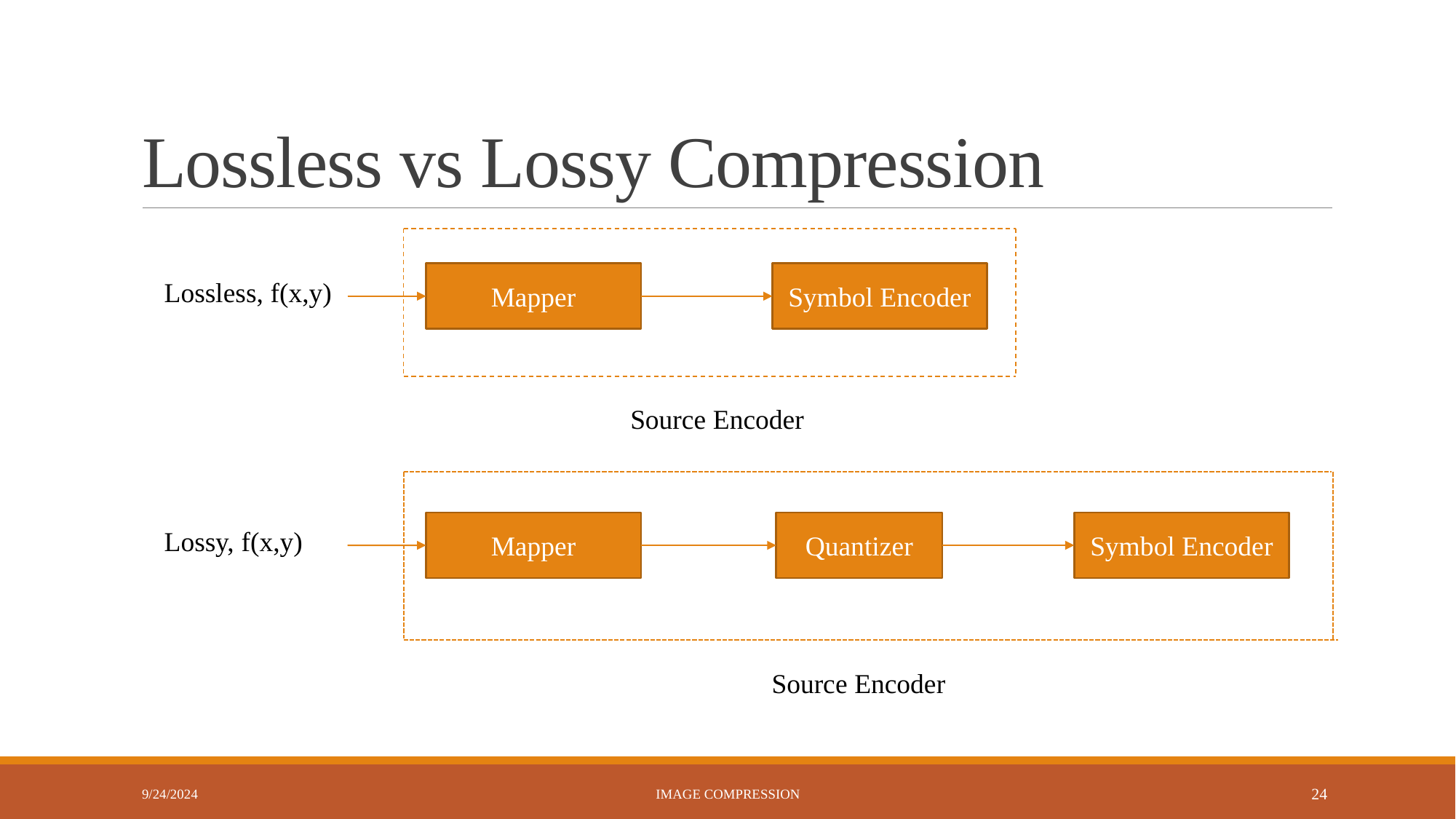

# Lossless vs Lossy Compression
Mapper
Symbol Encoder
Lossless, f(x,y)
Source Encoder
Mapper
Quantizer
Symbol Encoder
Lossy, f(x,y)
Source Encoder
9/24/2024
Image Compression
24